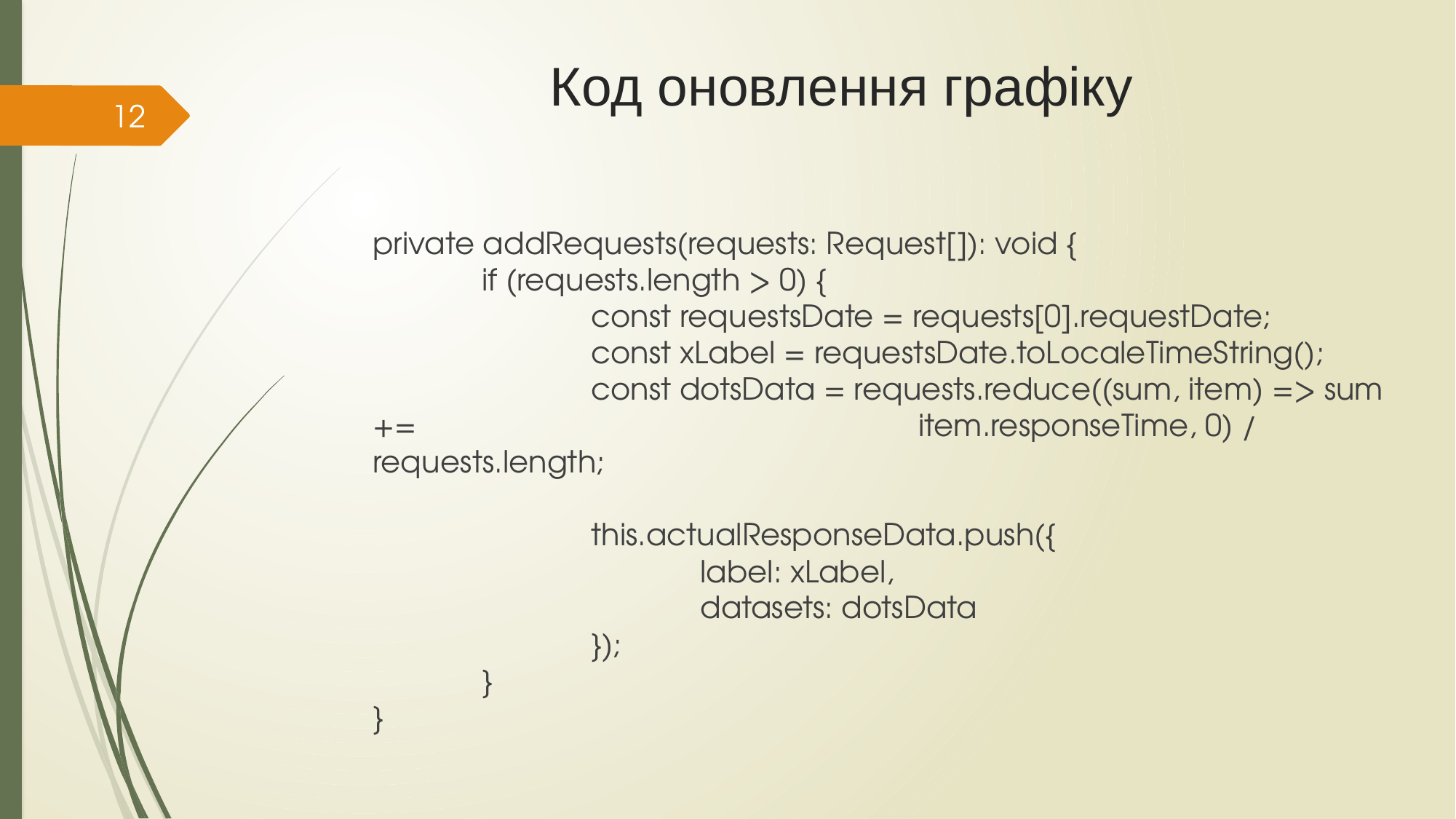

# Код оновлення графіку
12
private addRequests(requests: Request[]): void {
	if (requests.length > 0) {
		const requestsDate = requests[0].requestDate;
		const xLabel = requestsDate.toLocaleTimeString();
		const dotsData = requests.reduce((sum, item) => sum += 			 	 	item.responseTime, 0) / requests.length;
		this.actualResponseData.push({
			label: xLabel,
			datasets: dotsData
		});
	}
}